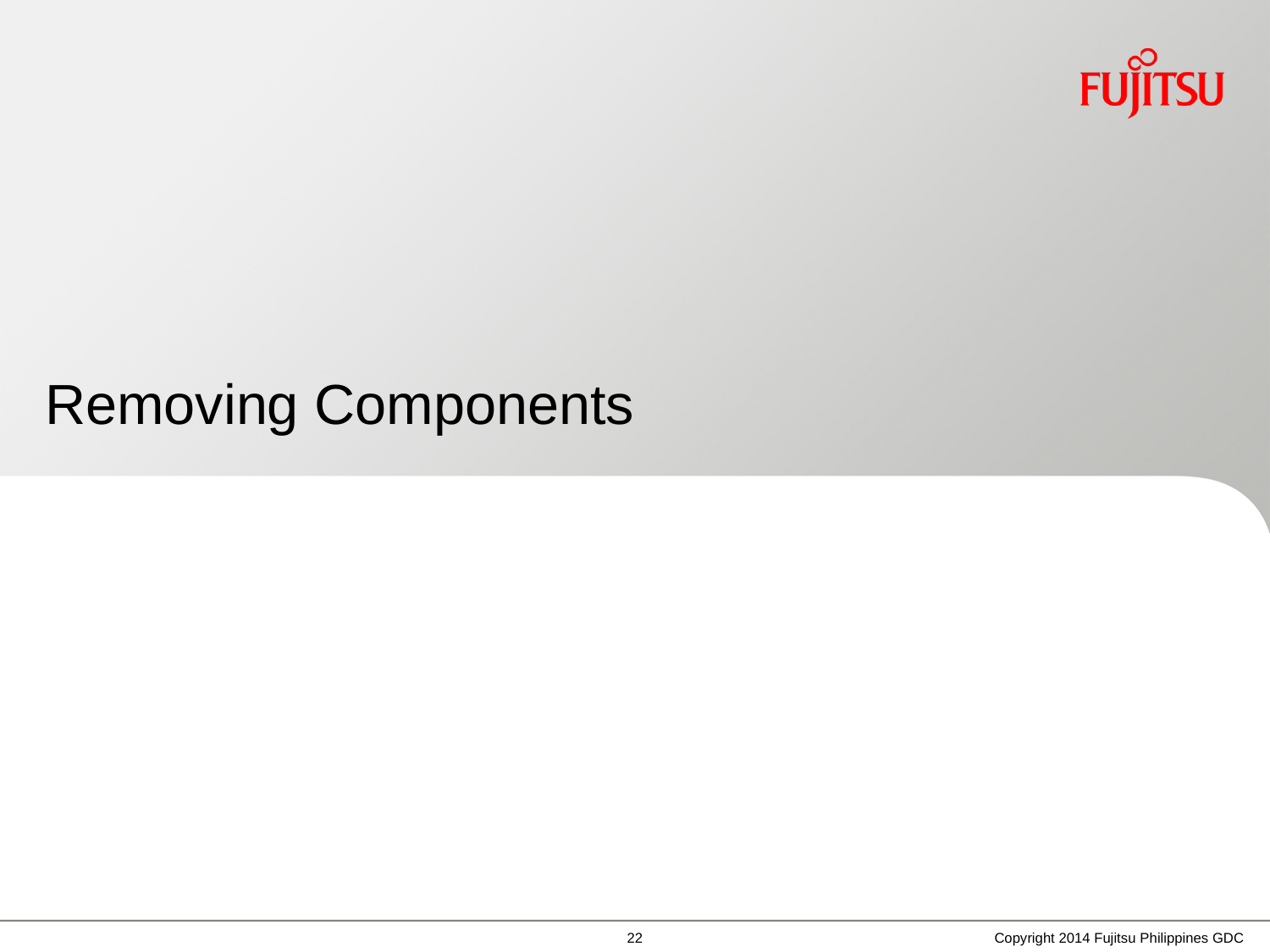

# Removing Components
Copyright 2014 Fujitsu Philippines GDC